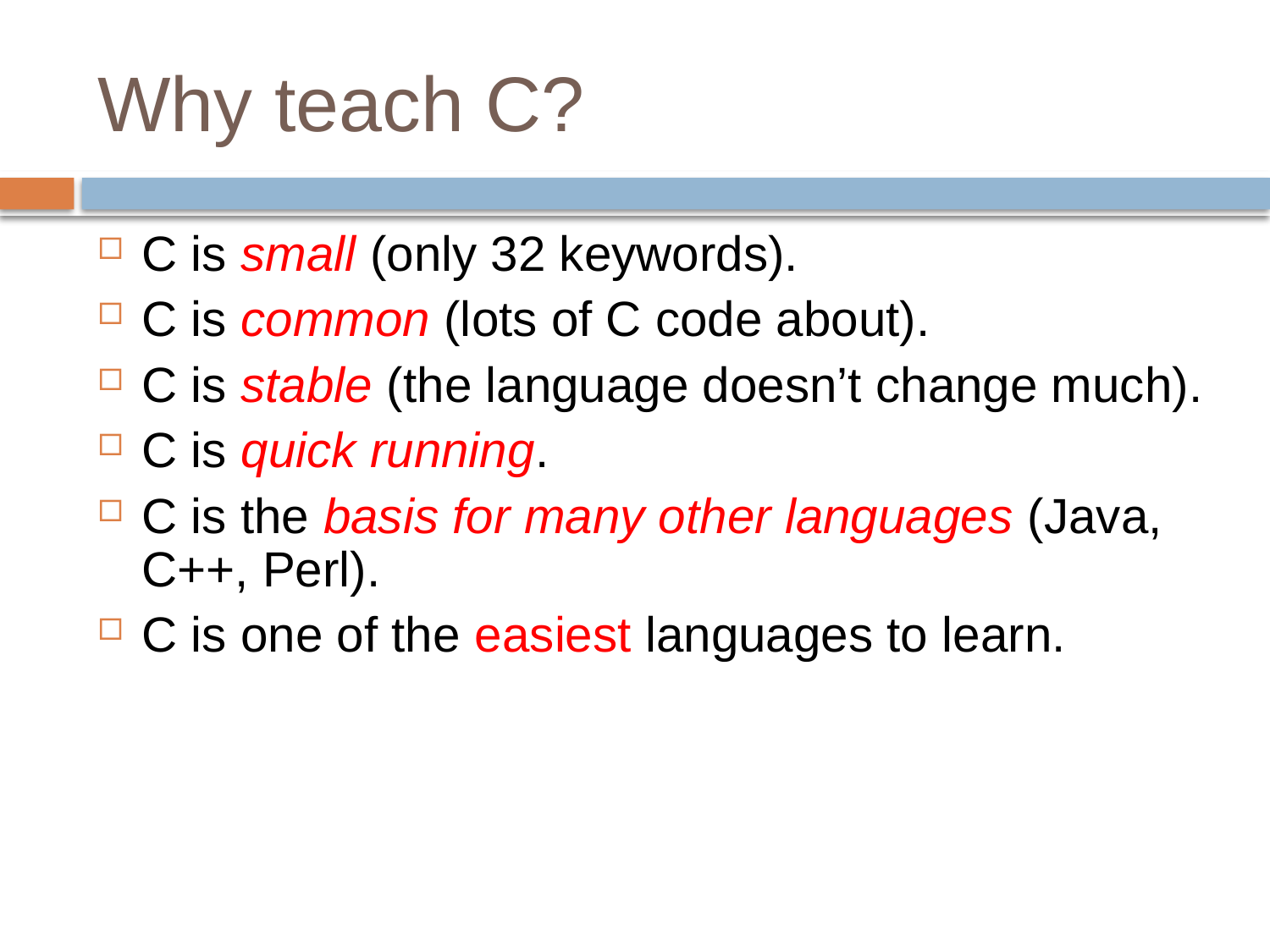

# Why teach C?
C is small (only 32 keywords).
C is common (lots of C code about).
C is stable (the language doesn’t change much).
C is quick running.
C is the basis for many other languages (Java, C++, Perl).
C is one of the easiest languages to learn.